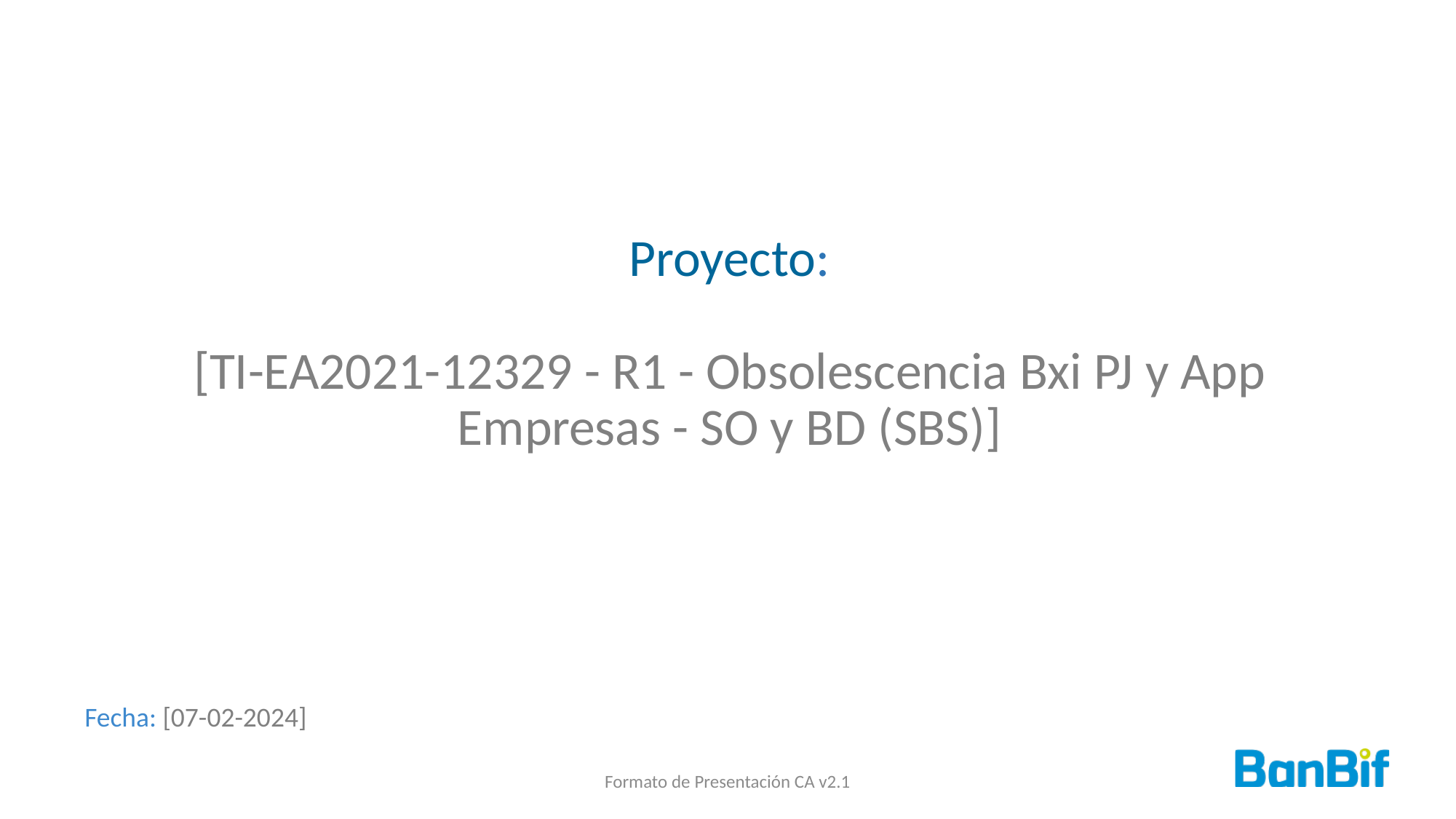

# Proyecto: [TI-EA2021-12329 - R1 - Obsolescencia Bxi PJ y App Empresas - SO y BD (SBS)]
Fecha: [07-02-2024]
Formato de Presentación CA v2.1